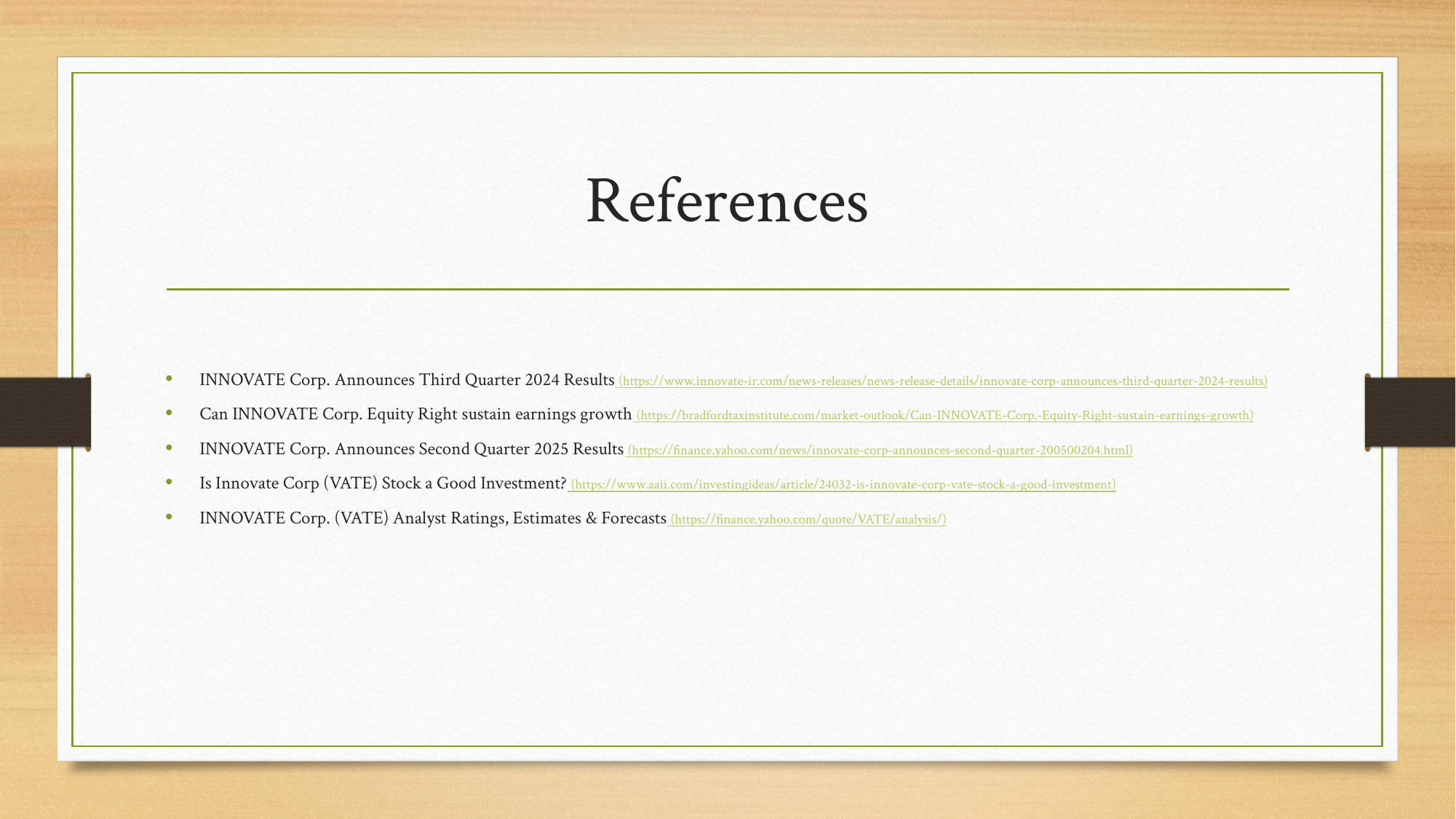

# References

INNOVATE Corp. Announces Third Quarter 2024 Results (https://www.innovate-ir.com/news-releases/news-release-details/innovate-corp-announces-third-quarter-2024-results)
Can INNOVATE Corp. Equity Right sustain earnings growth (https://bradfordtaxinstitute.com/market-outlook/Can-INNOVATE-Corp.-Equity-Right-sustain-earnings-growth)
INNOVATE Corp. Announces Second Quarter 2025 Results (https://finance.yahoo.com/news/innovate-corp-announces-second-quarter-200500204.html)
Is Innovate Corp (VATE) Stock a Good Investment? (https://www.aaii.com/investingideas/article/24032-is-innovate-corp-vate-stock-a-good-investment)
INNOVATE Corp. (VATE) Analyst Ratings, Estimates & Forecasts (https://finance.yahoo.com/quote/VATE/analysis/)